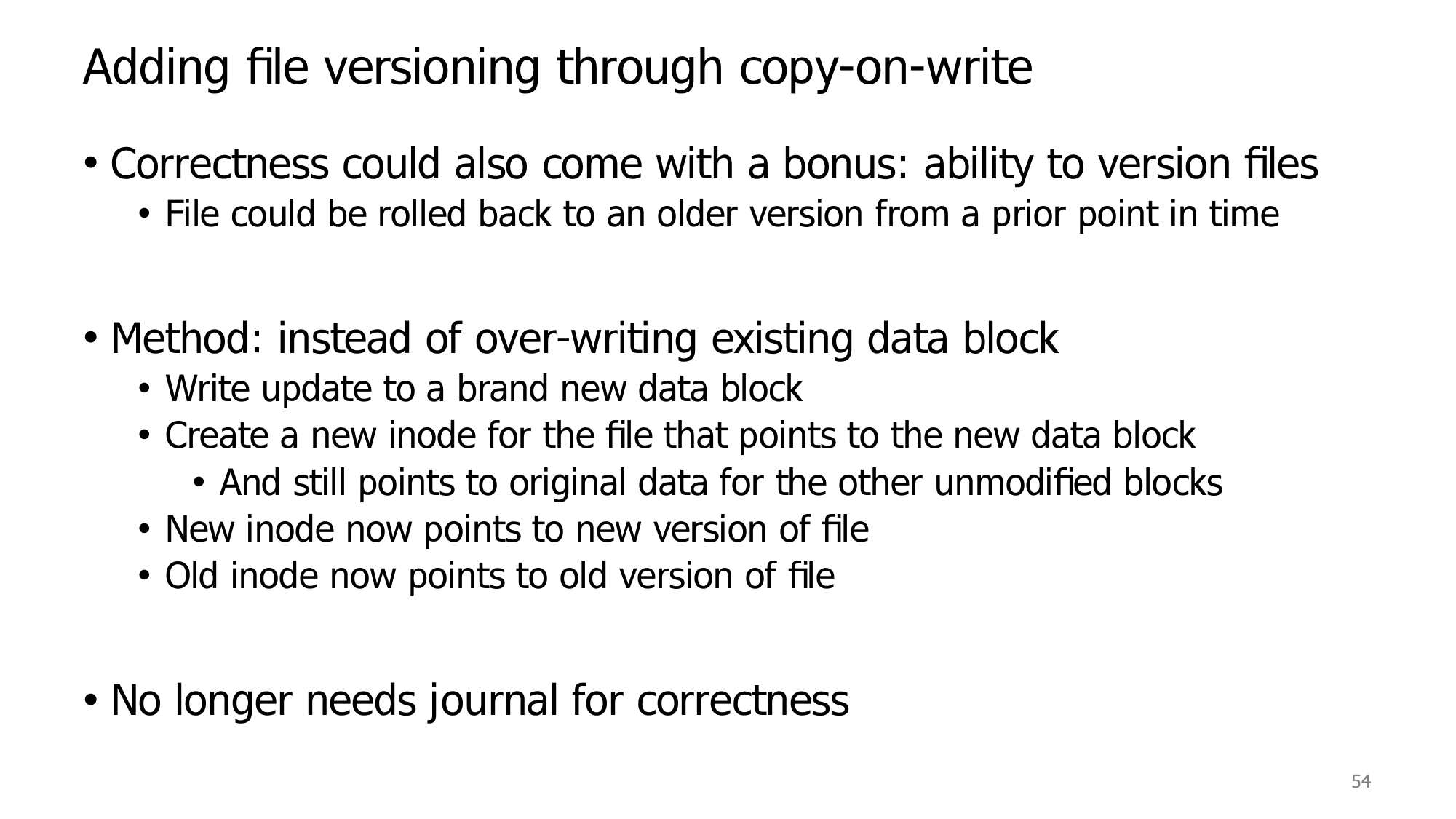

# Adding file versioning through copy-on-write
Correctness could also come with a bonus: ability to version files
File could be rolled back to an older version from a prior point in time

Method: instead of over-writing existing data block
Write update to a brand new data block
Create a new inode for the file that points to the new data block
And still points to original data for the other unmodified blocks
New inode now points to new version of file
Old inode now points to old version of file

No longer needs journal for correctness
54